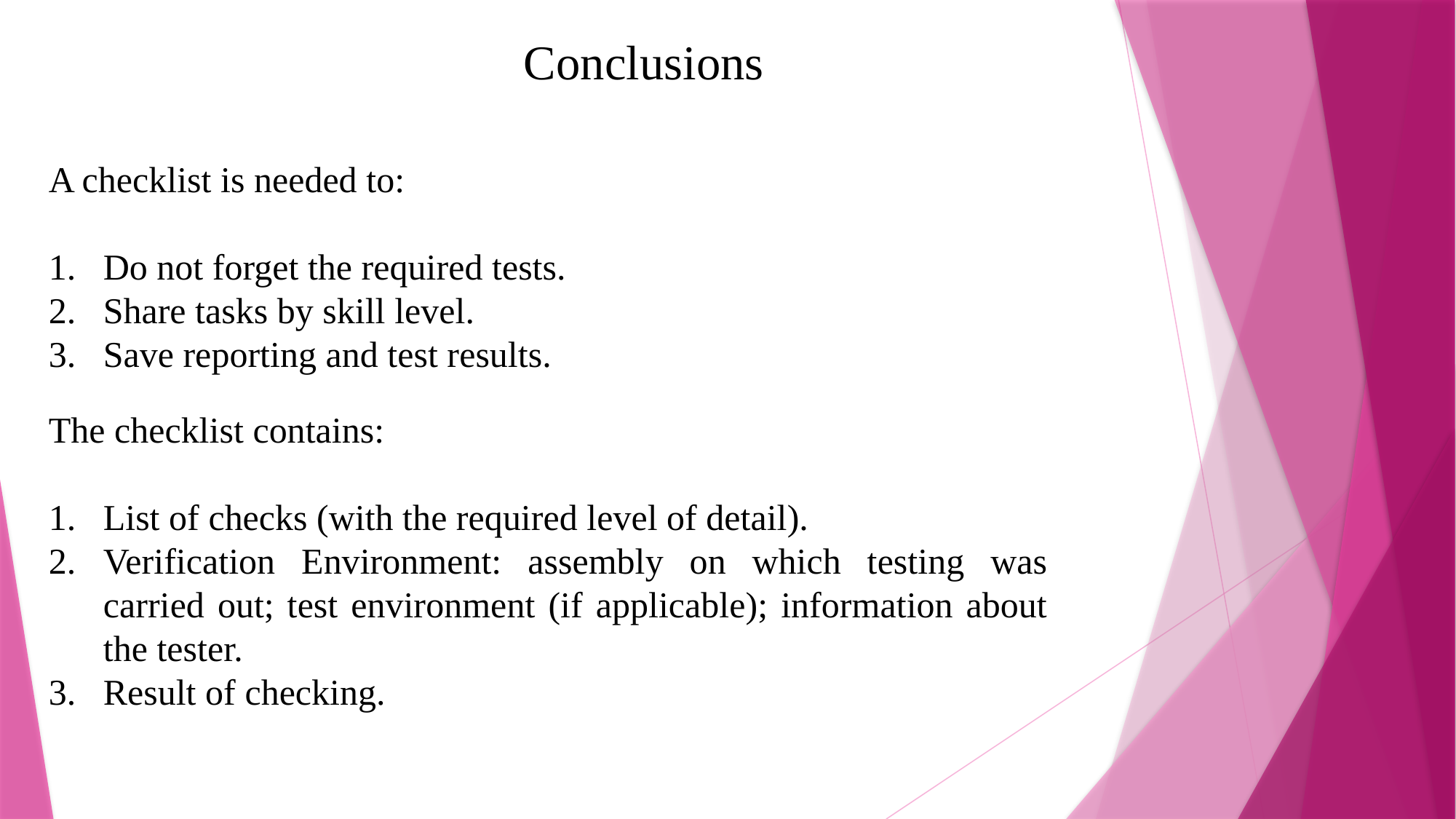

Conclusions
A checklist is needed to:

Do not forget the required tests.
Share tasks by skill level.
Save reporting and test results.
The checklist contains:

List of checks (with the required level of detail).
Verification Environment: assembly on which testing was carried out; test environment (if applicable); information about the tester.
Result of checking.